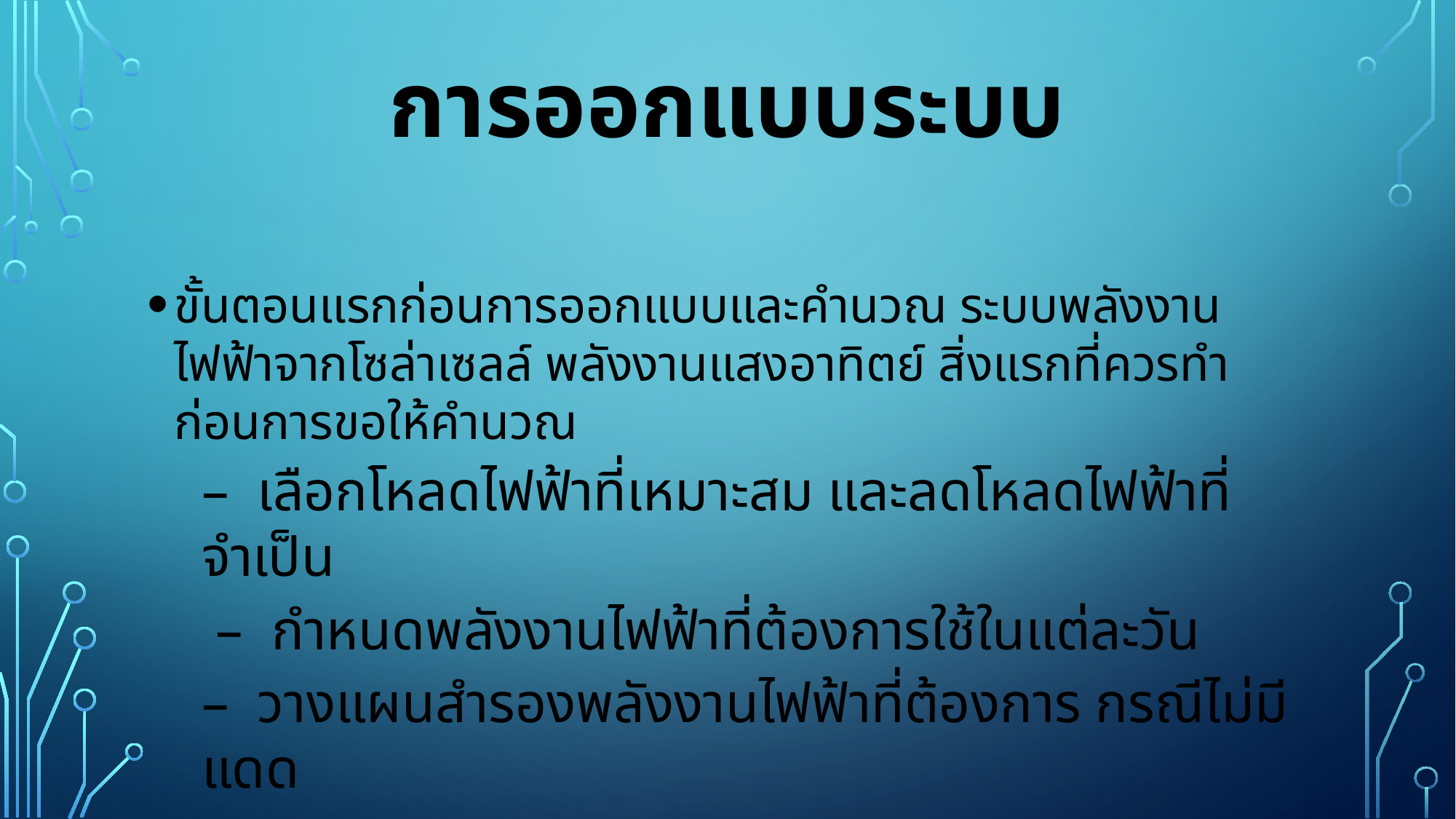

# การออกแบบระบบ
ขั้นตอนแรกก่อนการออกแบบและคำนวณ ระบบพลังงานไฟฟ้าจากโซล่าเซลล์ พลังงานแสงอาทิตย์ สิ่งแรกที่ควรทำก่อนการขอให้คำนวณ
–  เลือกโหลดไฟฟ้าที่เหมาะสม และลดโหลดไฟฟ้าที่จำเป็น
 –  กำหนดพลังงานไฟฟ้าที่ต้องการใช้ในแต่ละวัน
–  วางแผนสำรองพลังงานไฟฟ้าที่ต้องการ กรณีไม่มีแดด